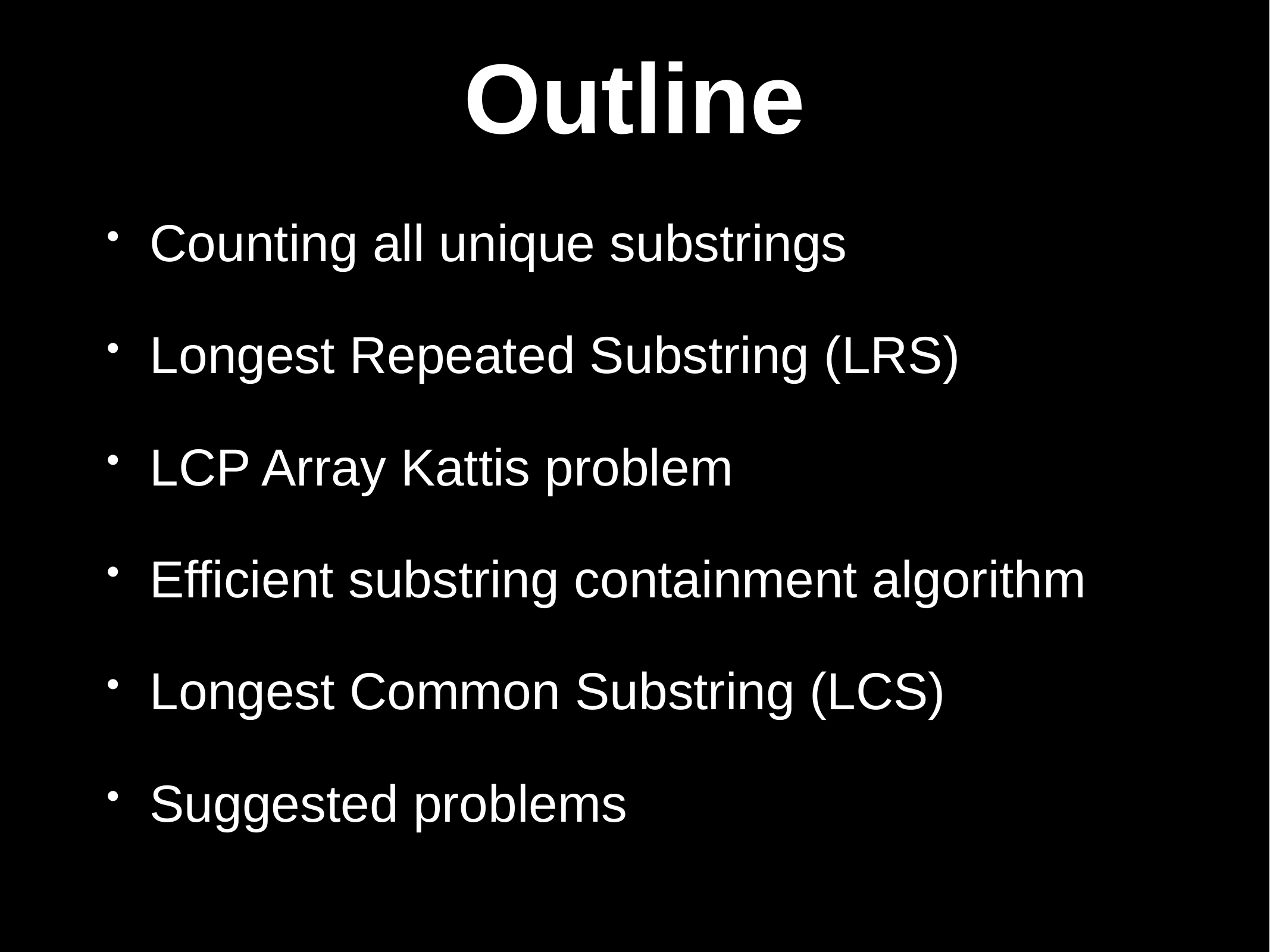

# Outline
Counting all unique substrings
Longest Repeated Substring (LRS)
LCP Array Kattis problem
Efficient substring containment algorithm
Longest Common Substring (LCS)
Suggested problems